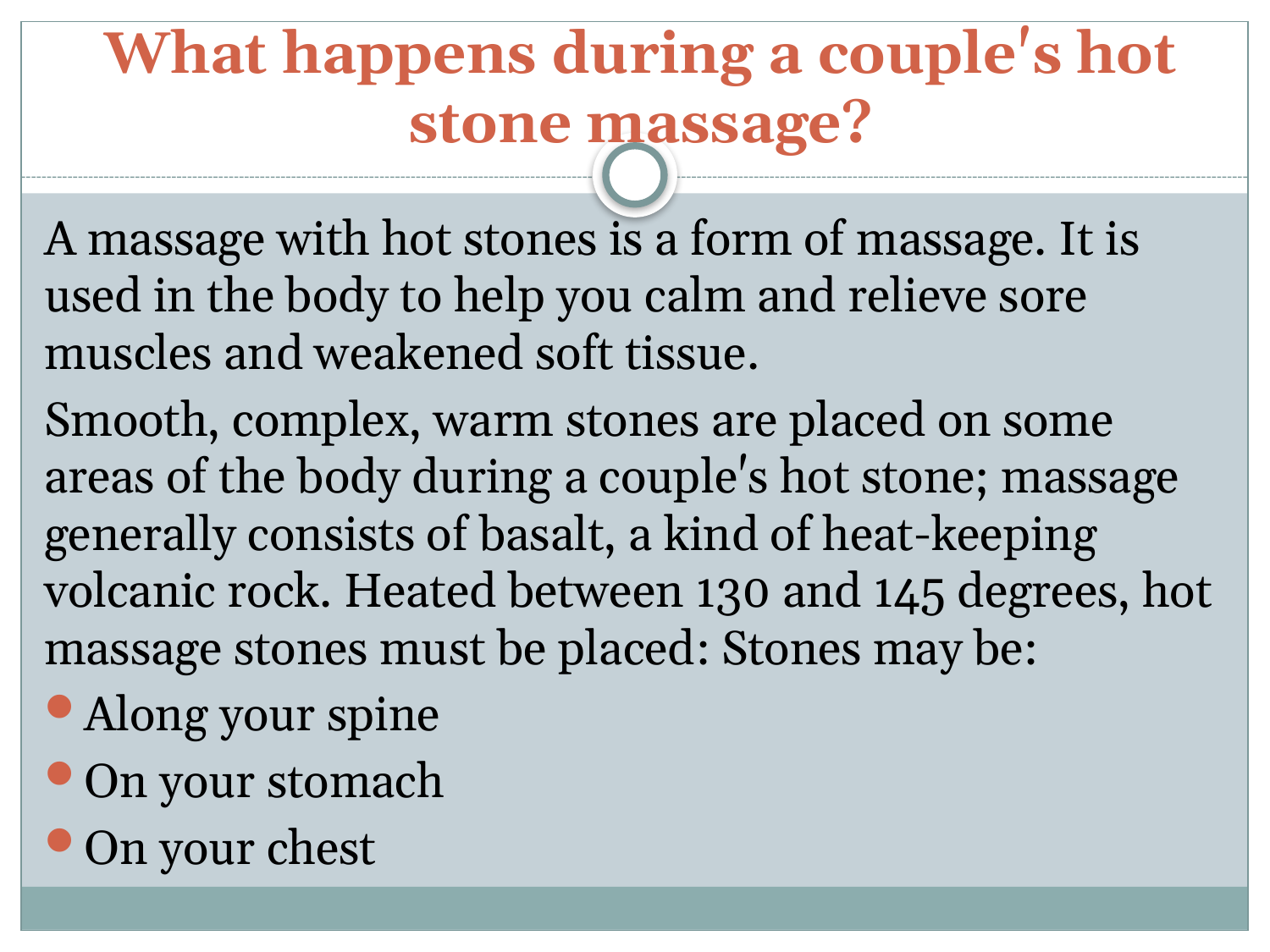

# What happens during a couple's hot stone massage?
A massage with hot stones is a form of massage. It is used in the body to help you calm and relieve sore muscles and weakened soft tissue.
Smooth, complex, warm stones are placed on some areas of the body during a couple's hot stone; massage generally consists of basalt, a kind of heat-keeping volcanic rock. Heated between 130 and 145 degrees, hot massage stones must be placed: Stones may be:
Along your spine
On your stomach
On your chest